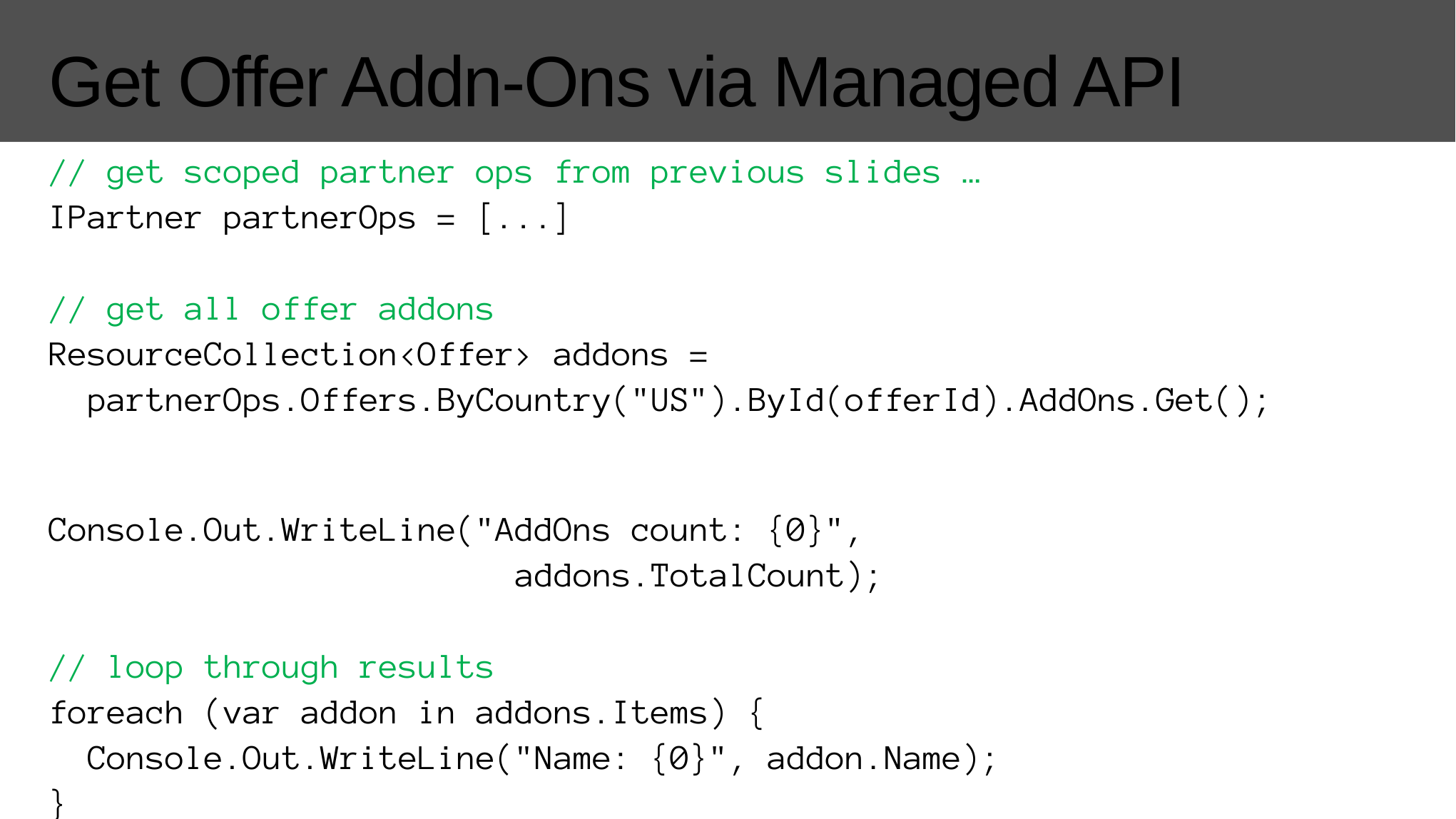

# Get Offer Addn-Ons via Managed API
// get scoped partner ops from previous slides …
IPartner partnerOps = [...]

// get all offer addons
ResourceCollection<Offer> addons =
  partnerOps.Offers.ByCountry("US").ById(offerId).AddOns.Get();

Console.Out.WriteLine("AddOns count: {0}",
                        addons.TotalCount);

// loop through results
foreach (var addon in addons.Items) {
  Console.Out.WriteLine("Name: {0}", addon.Name);
}